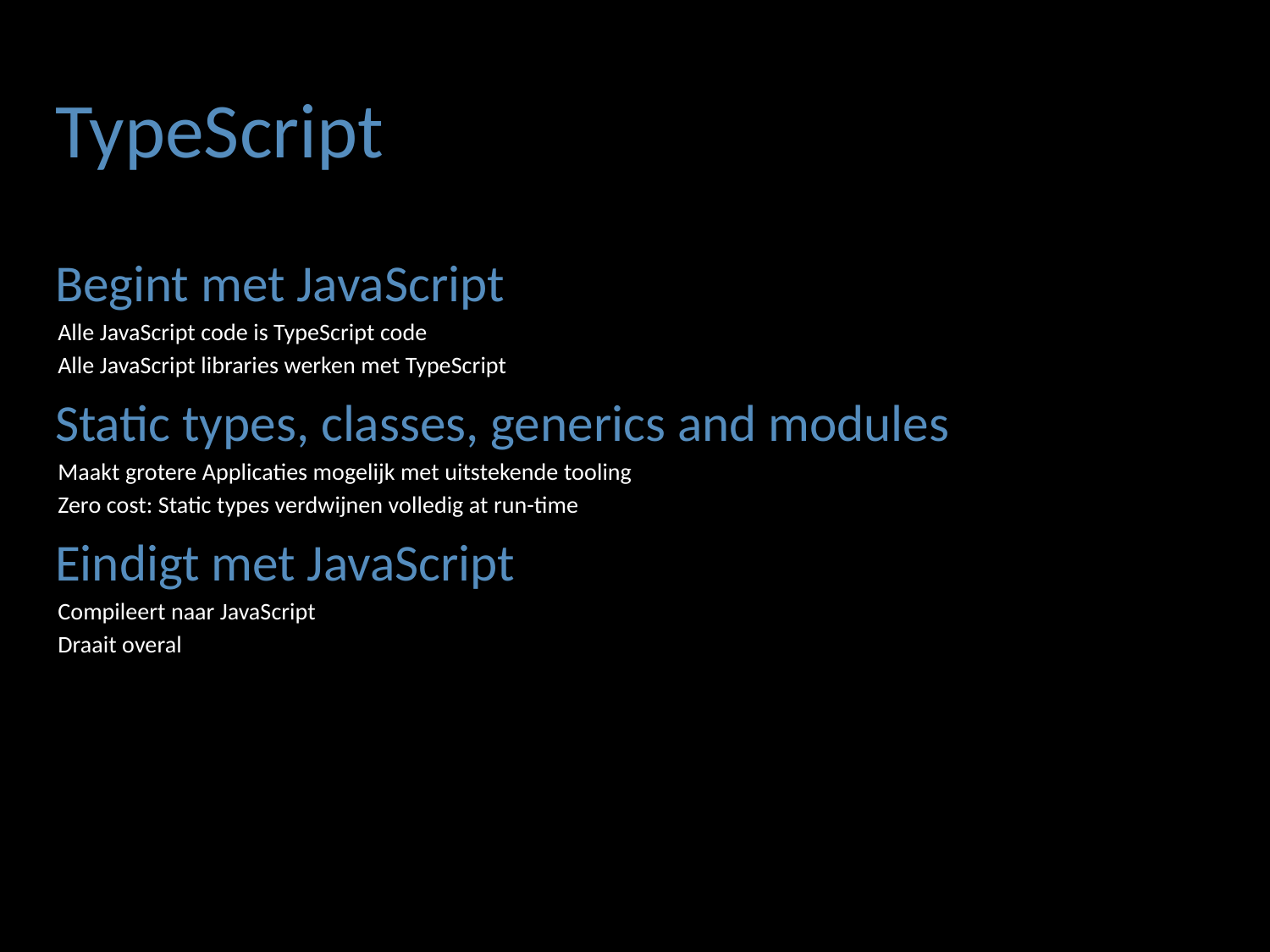

# TypeScript
Begint met JavaScript
Alle JavaScript code is TypeScript code
Alle JavaScript libraries werken met TypeScript
Static types, classes, generics and modules
Maakt grotere Applicaties mogelijk met uitstekende tooling
Zero cost: Static types verdwijnen volledig at run-time
Eindigt met JavaScript
Compileert naar JavaScript
Draait overal